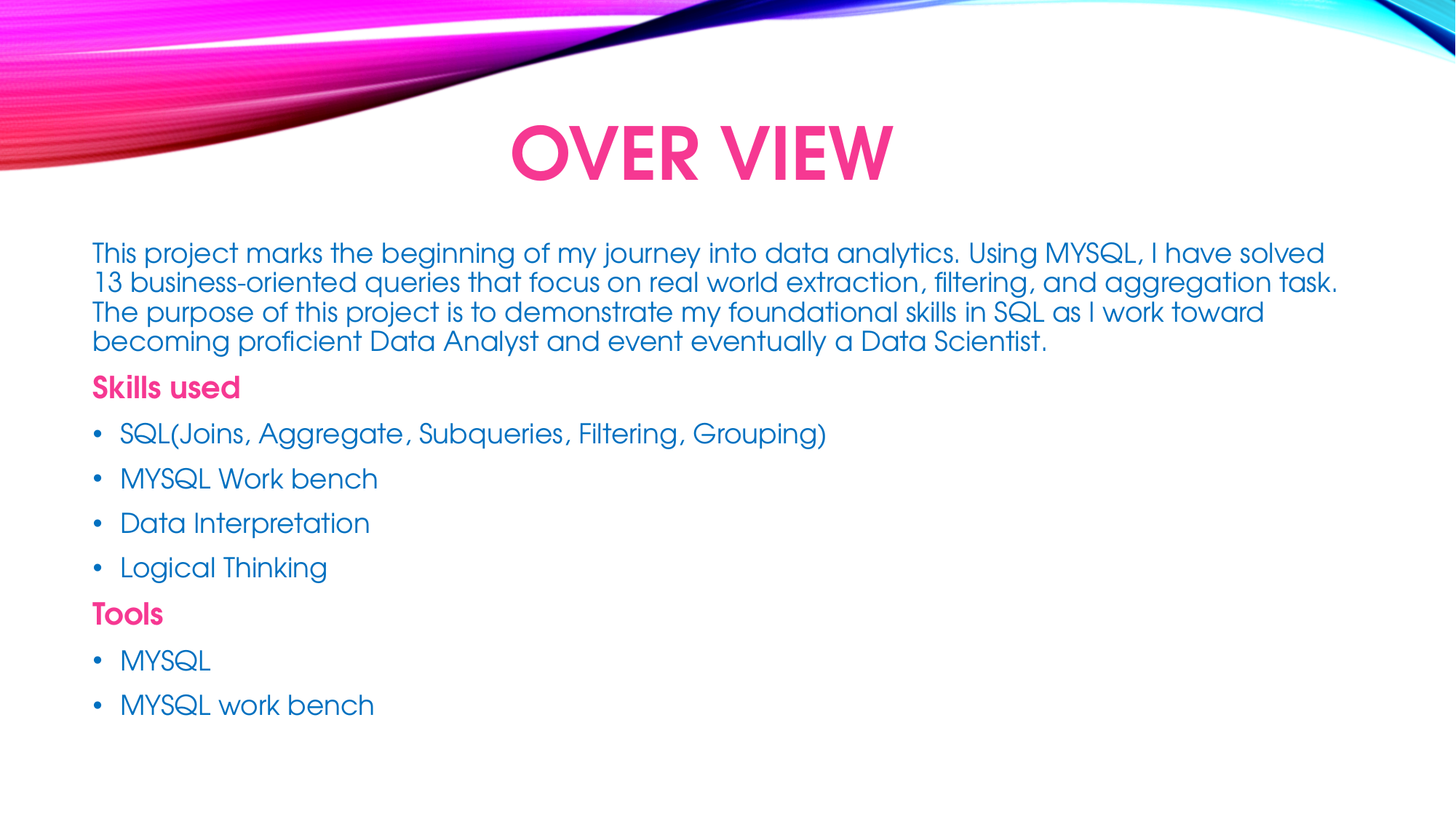

# Over view
This project marks the beginning of my journey into data analytics. Using MYSQL, I have solved 13 business-oriented queries that focus on real world extraction, filtering, and aggregation task. The purpose of this project is to demonstrate my foundational skills in SQL as I work toward becoming proficient Data Analyst and event eventually a Data Scientist.
Skills used
SQL(Joins, Aggregate, Subqueries, Filtering, Grouping)
MYSQL Work bench
Data Interpretation
Logical Thinking
Tools
MYSQL
MYSQL work bench